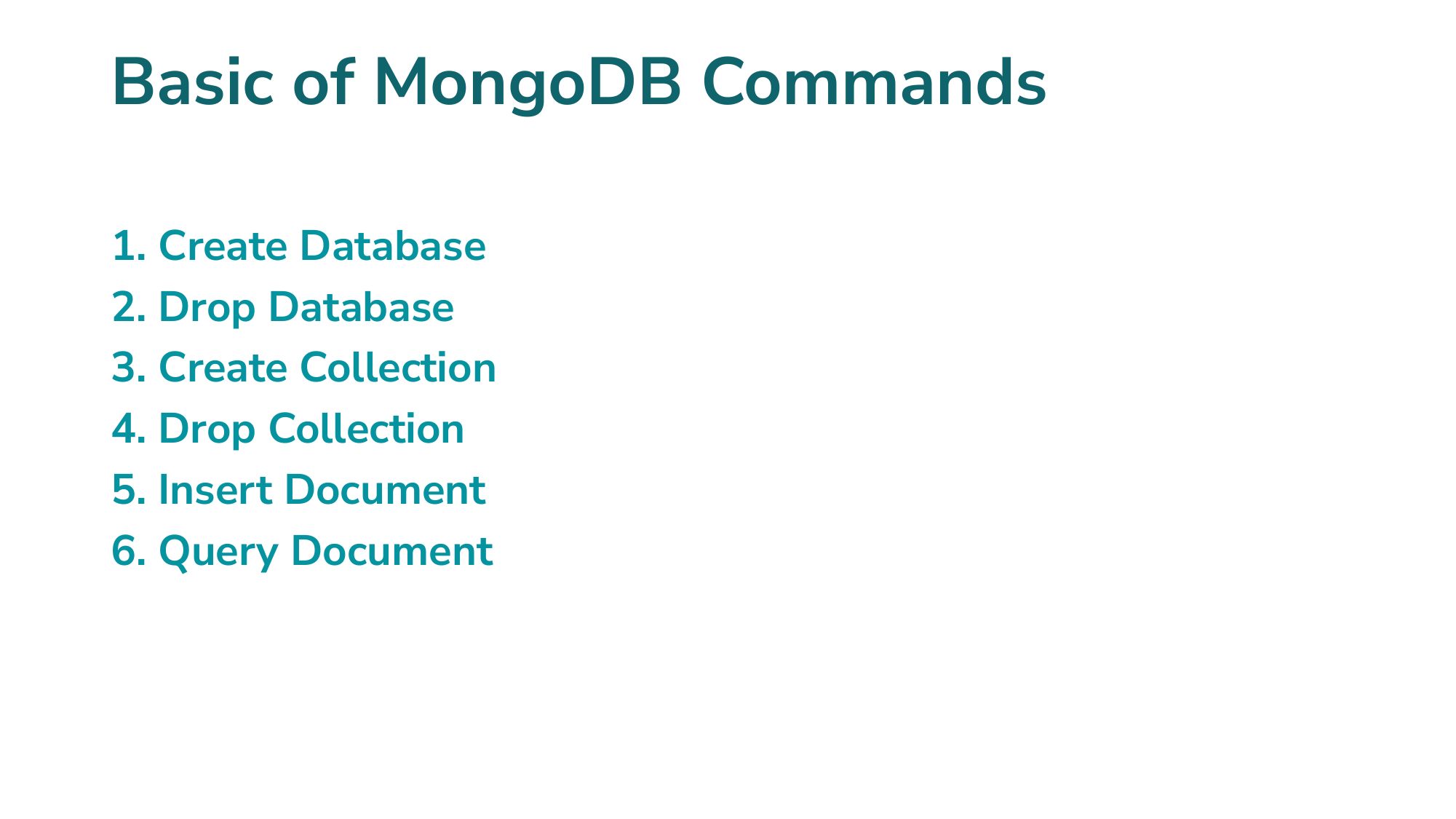

# Basic of MongoDB Commands
1. Create Database
2. Drop Database
3. Create Collection
4. Drop Collection
5. Insert Document
6. Query Document